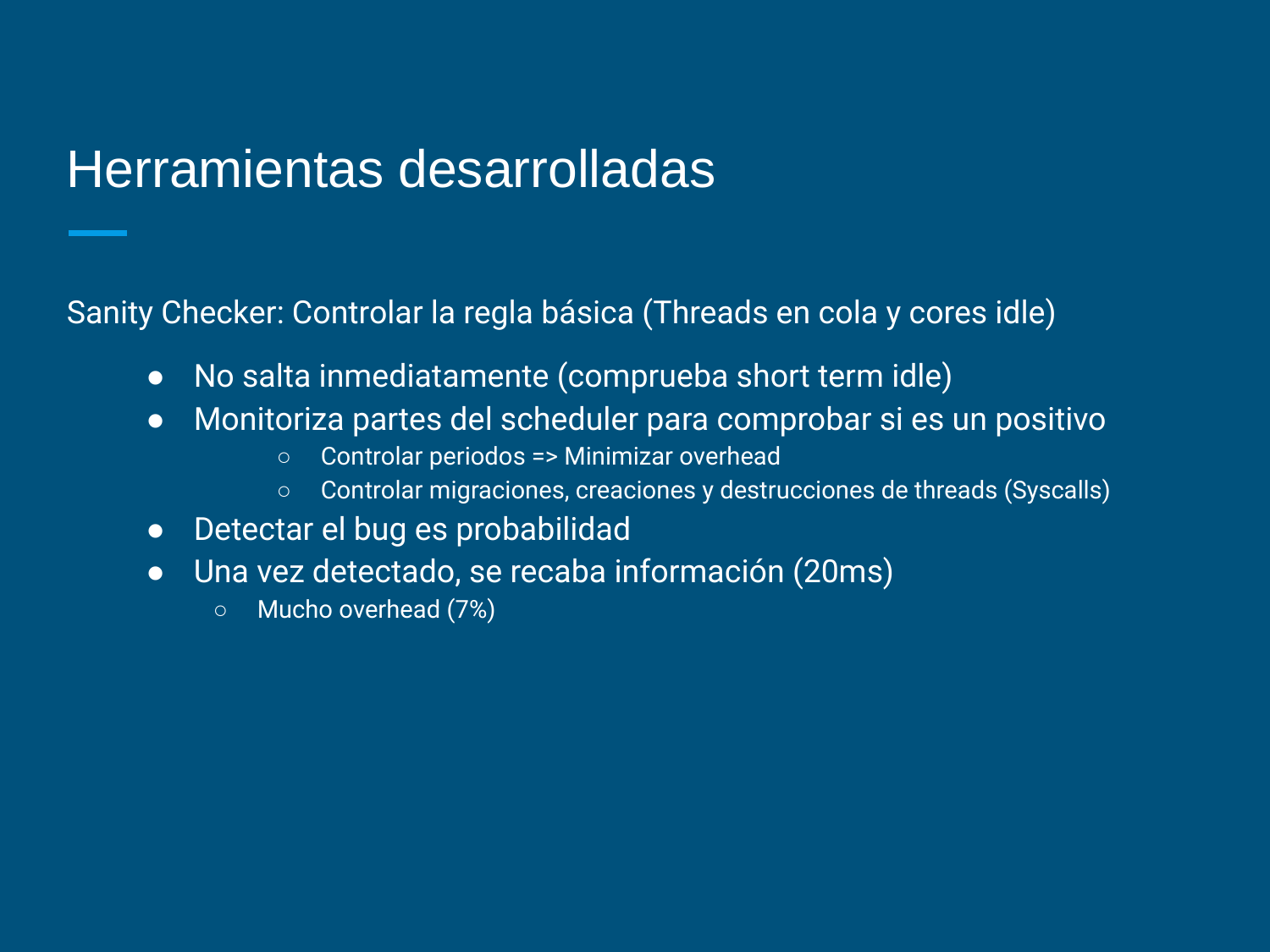

# Herramientas desarrolladas
Sanity Checker: Controlar la regla básica (Threads en cola y cores idle)
No salta inmediatamente (comprueba short term idle)
Monitoriza partes del scheduler para comprobar si es un positivo
Controlar periodos => Minimizar overhead
Controlar migraciones, creaciones y destrucciones de threads (Syscalls)
Detectar el bug es probabilidad
Una vez detectado, se recaba información (20ms)
Mucho overhead (7%)